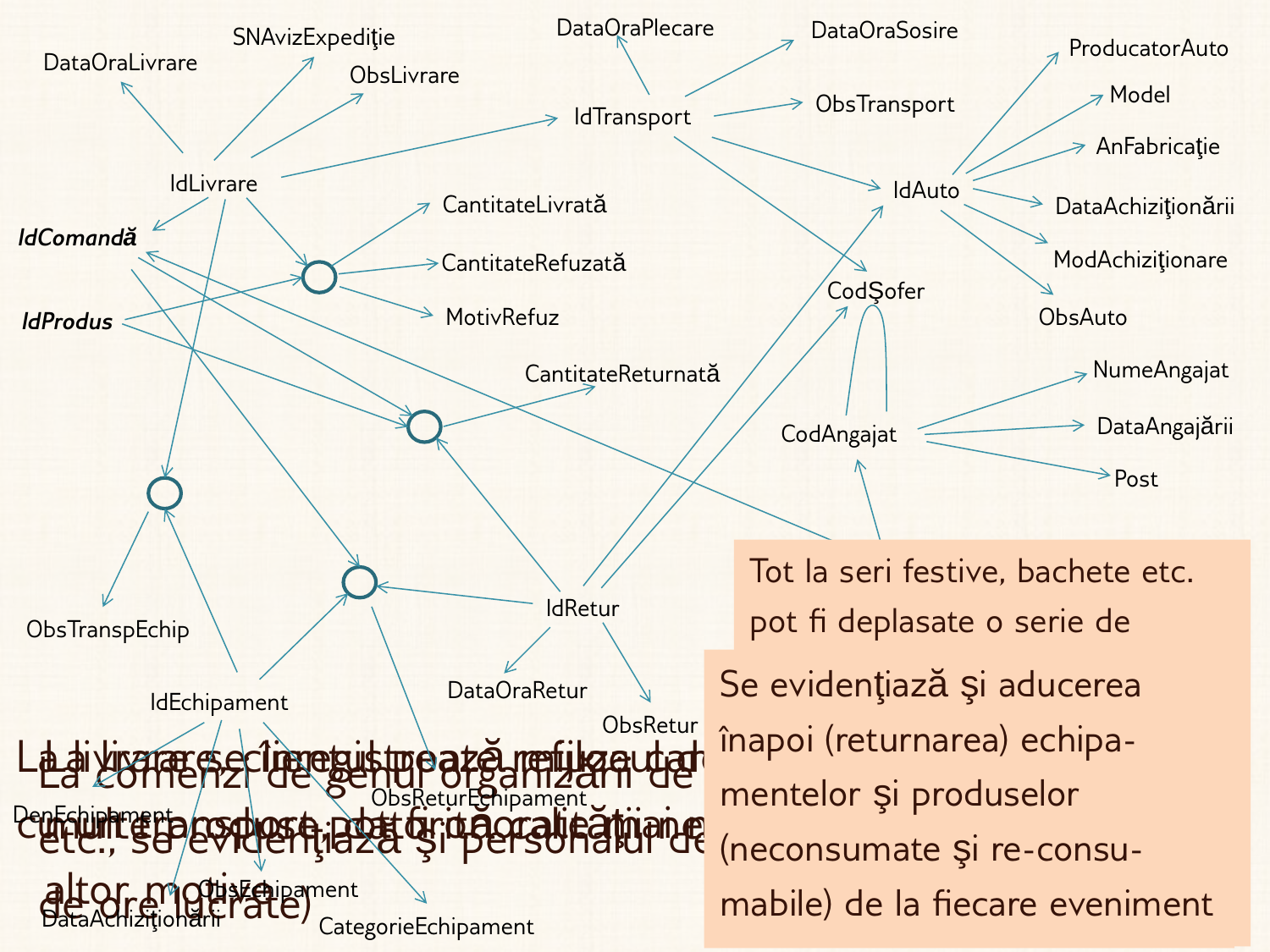

DataOraPlecare
DataOraSosire
SNAvizExpediţie
ProducatorAuto
DataOraLivrare
ObsLivrare
Model
ObsTransport
IdTransport
AnFabricaţie
IdLivrare
IdAuto
CantitateLivrată
DataAchiziţionării
IdComandă
ModAchiziţionare
CantitateRefuzată

CodŞofer
ObsAuto
MotivRefuz
IdProdus

NumeAngajat
CantitateReturnată
DataAngajării
CodAngajat

Post

Tot la seri festive, bachete etc. pot fi deplasate o serie de echipamente proprii (frigidere, expresoare etc)
Echipamentul poate fi trasportat simultan cu livrările pentru onorarea comenzilor, sau separat

IdAngajatComandă

IdRetur
ObsTranspEchip
NrOreLucrate
Se evidenţiază şi aducerea înapoi (returnarea) echipa-mentelor şi produselor (neconsumate şi re-consu-mabile) de la fiecare eveniment

ObsAC
DataOraRetur
IdEchipament
AtribuţiiAC
ObsRetur
La livrare se înregistrează mijlocul de transport şi şoferul; cu un transport pot fi onorate mai multe comenzi
La livrare, clientul poate refuza cantităţi din unul sau mai multe produse, datorită calităţii necorespunzătoare sau altor motive
La comenzi de genul organizării de seri festive, banchete etc., se evidenţiază şi personalul detaşat (atribuţii, număr de ore lucrate)
ObsReturEchipament
DenEchipament
ObsEchipament
DataAchiziţionării
CategorieEchipament